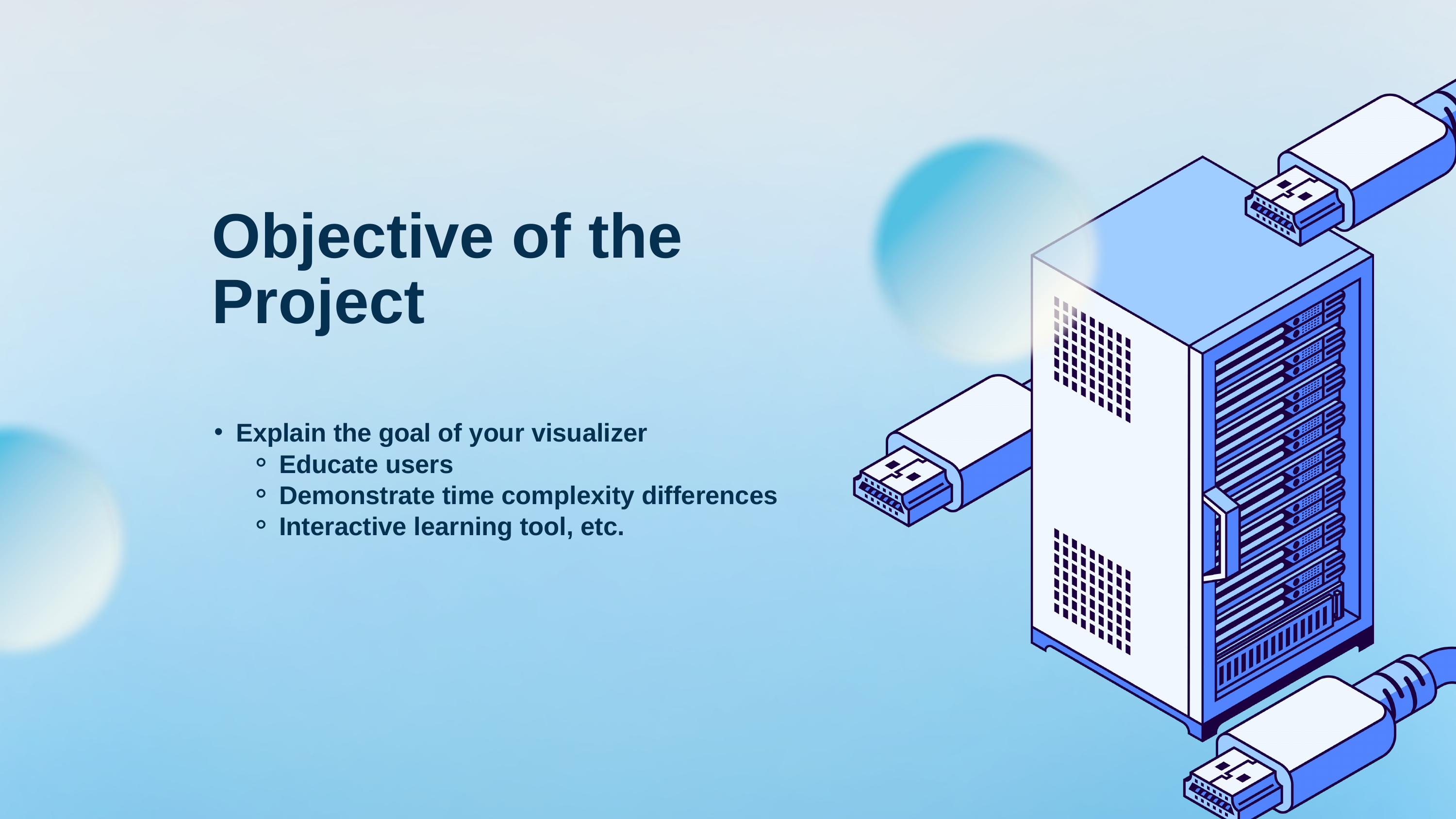

Objective of the Project

Explain the goal of your visualizer
Educate users
Demonstrate time complexity differences
Interactive learning tool, etc.